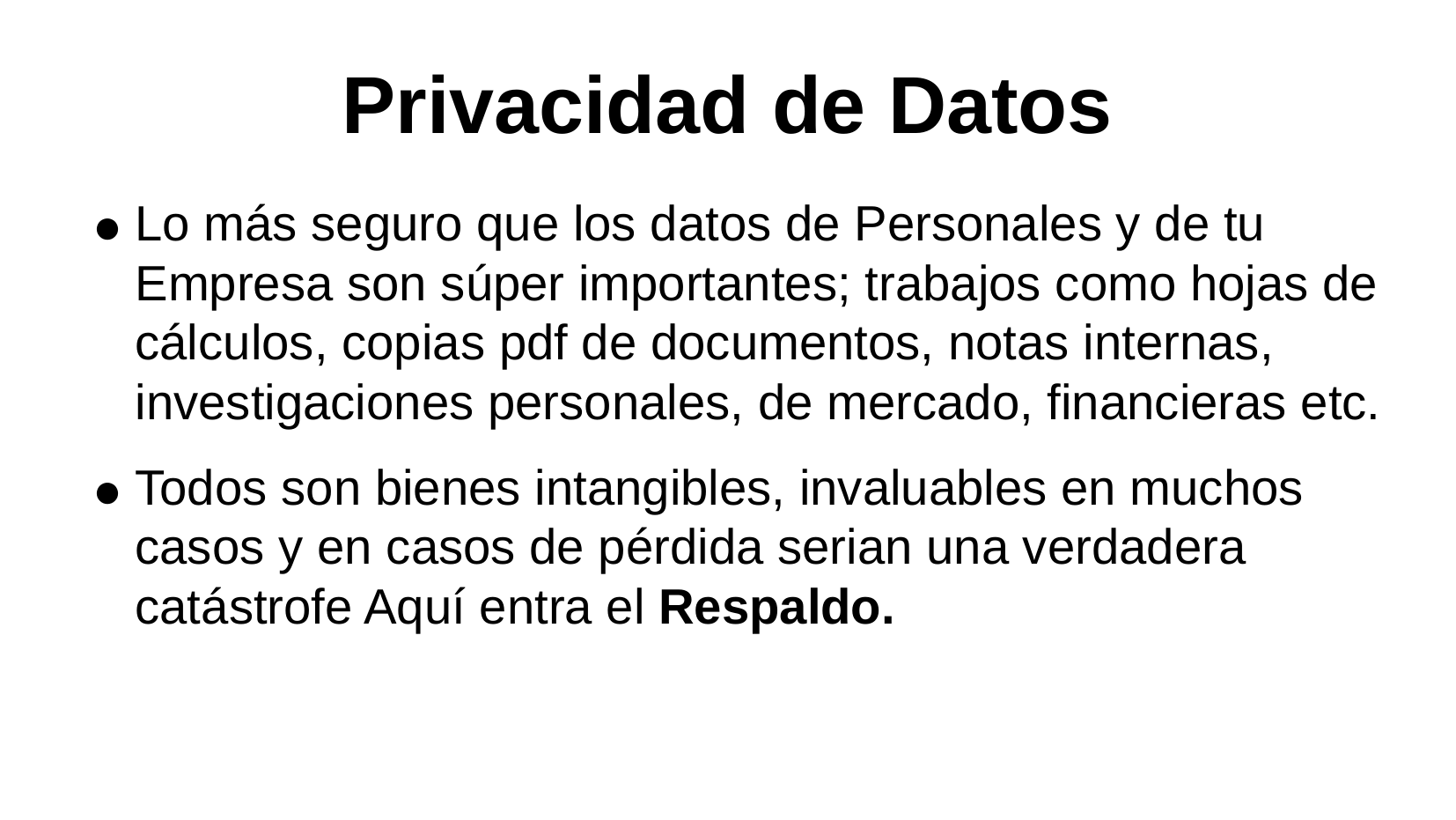

Privacidad de Datos
Lo más seguro que los datos de Personales y de tu Empresa son súper importantes; trabajos como hojas de cálculos, copias pdf de documentos, notas internas, investigaciones personales, de mercado, financieras etc.
Todos son bienes intangibles, invaluables en muchos casos y en casos de pérdida serian una verdadera catástrofe Aquí entra el Respaldo.